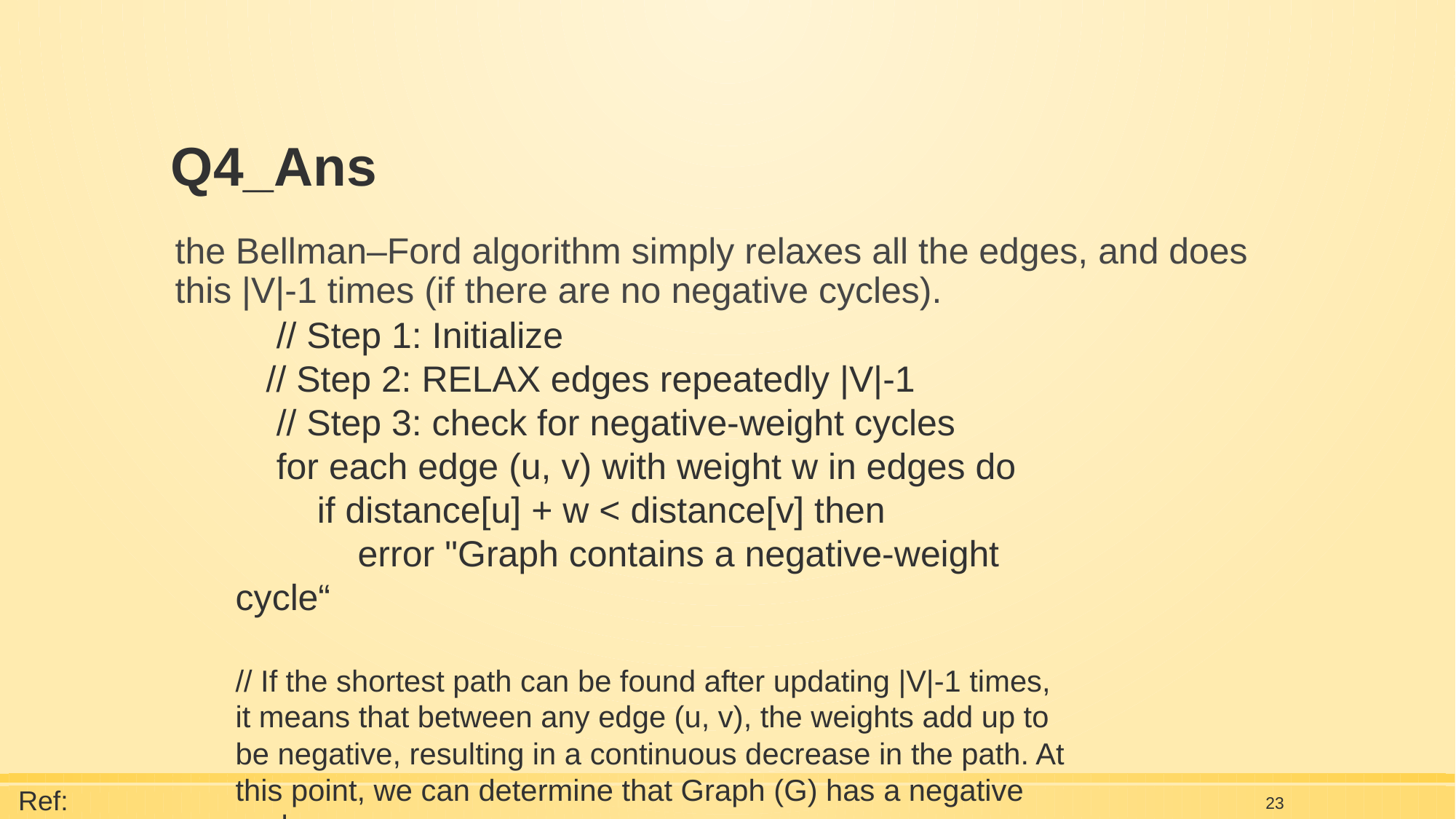

# Q4_Ans
the Bellman–Ford algorithm simply relaxes all the edges, and does this |V|-1 times (if there are no negative cycles).

    // Step 1: Initialize
   // Step 2: RELAX edges repeatedly |V|-1
    // Step 3: check for negative-weight cycles
    for each edge (u, v) with weight w in edges do
        if distance[u] + w < distance[v] then
            error "Graph contains a negative-weight cycle“

// If the shortest path can be found after updating |V|-1 times, it means that between any edge (u, v), the weights add up to be negative, resulting in a continuous decrease in the path. At this point, we can determine that Graph (G) has a negative cycle.
Ref: https://en.wikipedia.org/wiki/Bellman%E2%80%93Ford_algorithm
23